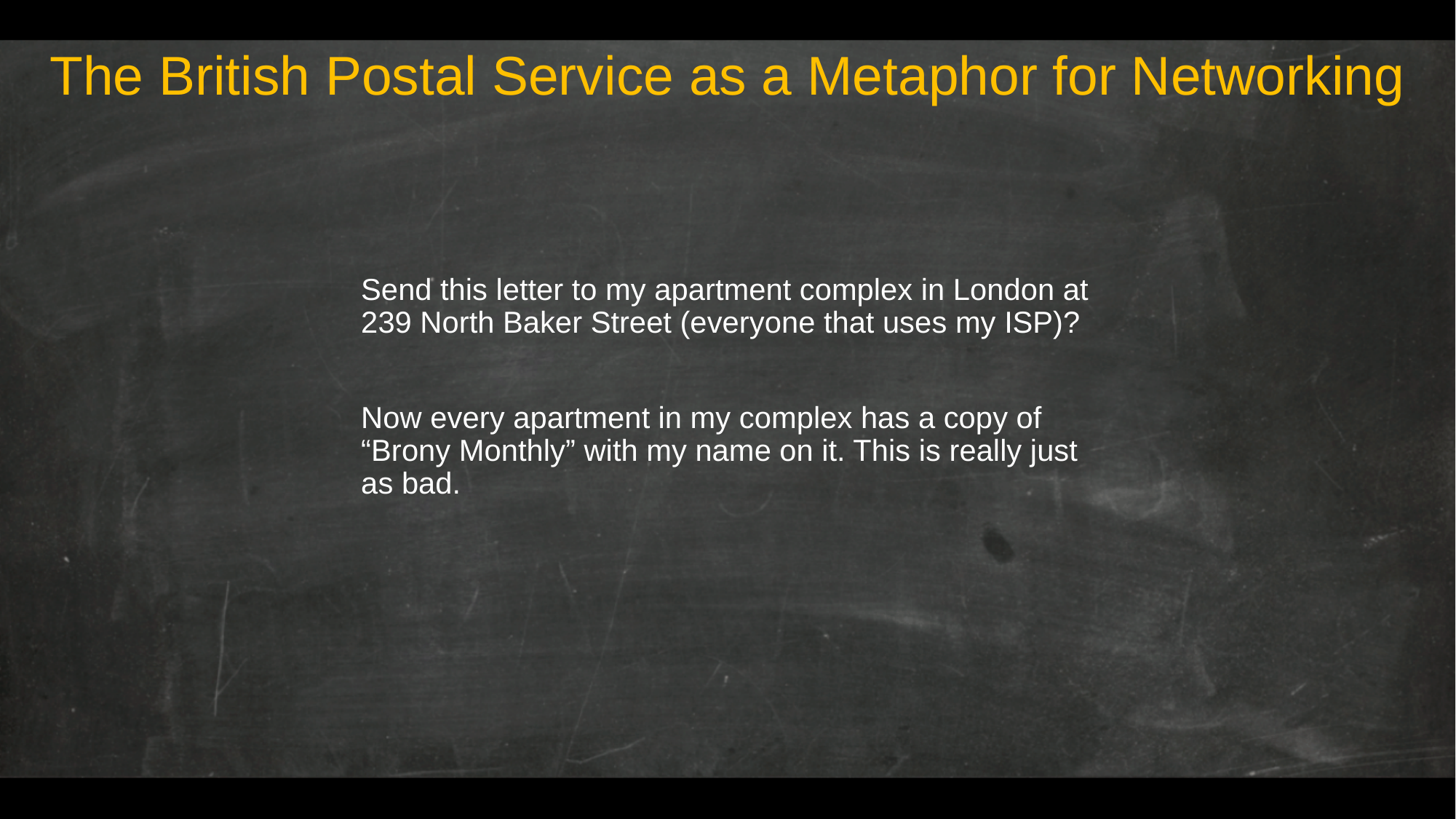

# The British Postal Service as a Metaphor for Networking
Send this letter to my apartment complex in London at 239 North Baker Street (everyone that uses my ISP)?

Now every apartment in my complex has a copy of “Brony Monthly” with my name on it. This is really just as bad.